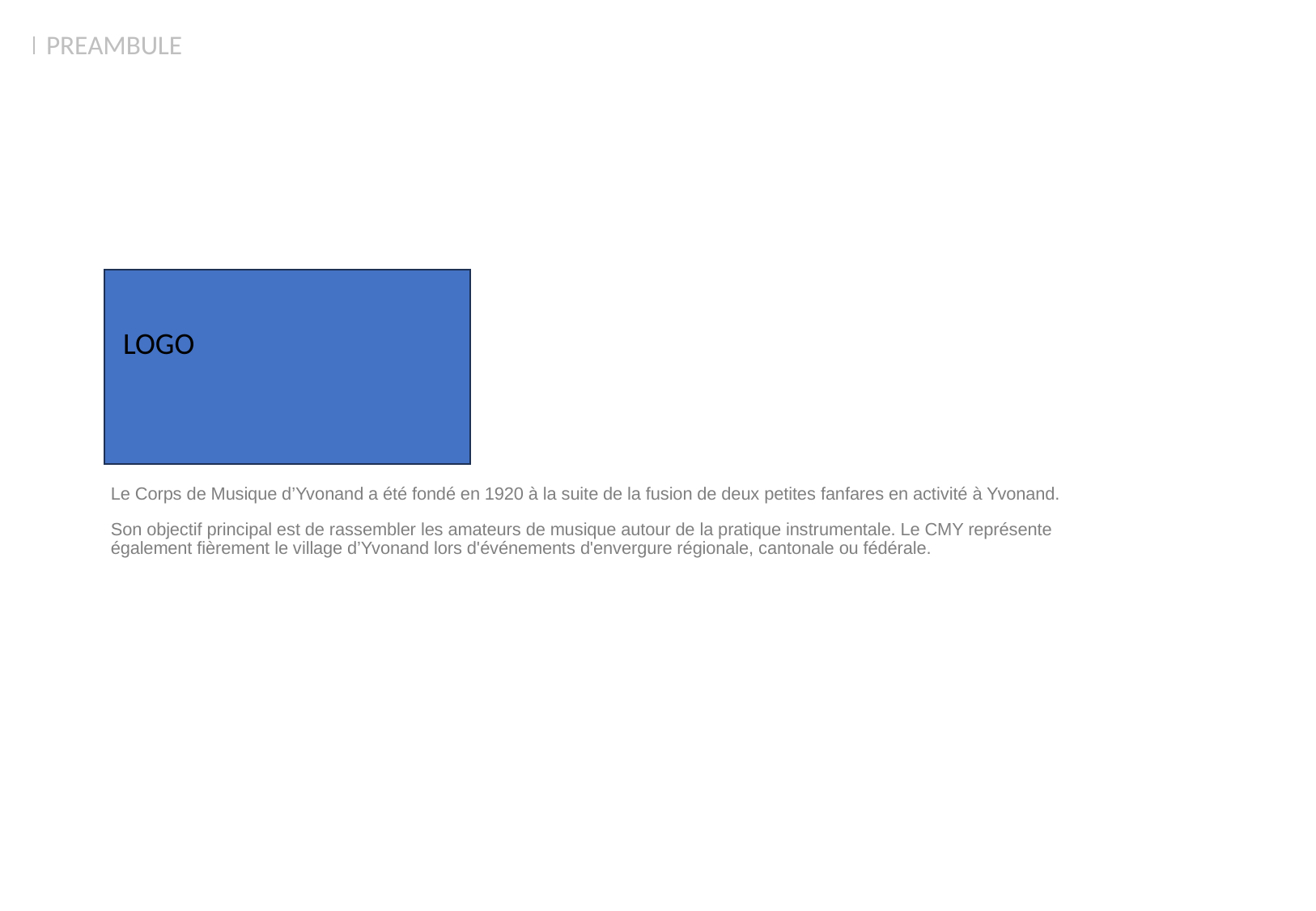

PREAMBULE

LOGO
Le Corps de Musique d’Yvonand a été fondé en 1920 à la suite de la fusion de deux petites fanfares en activité à Yvonand.
Son objectif principal est de rassembler les amateurs de musique autour de la pratique instrumentale. Le CMY représente également fièrement le village d’Yvonand lors d'événements d'envergure régionale, cantonale ou fédérale.